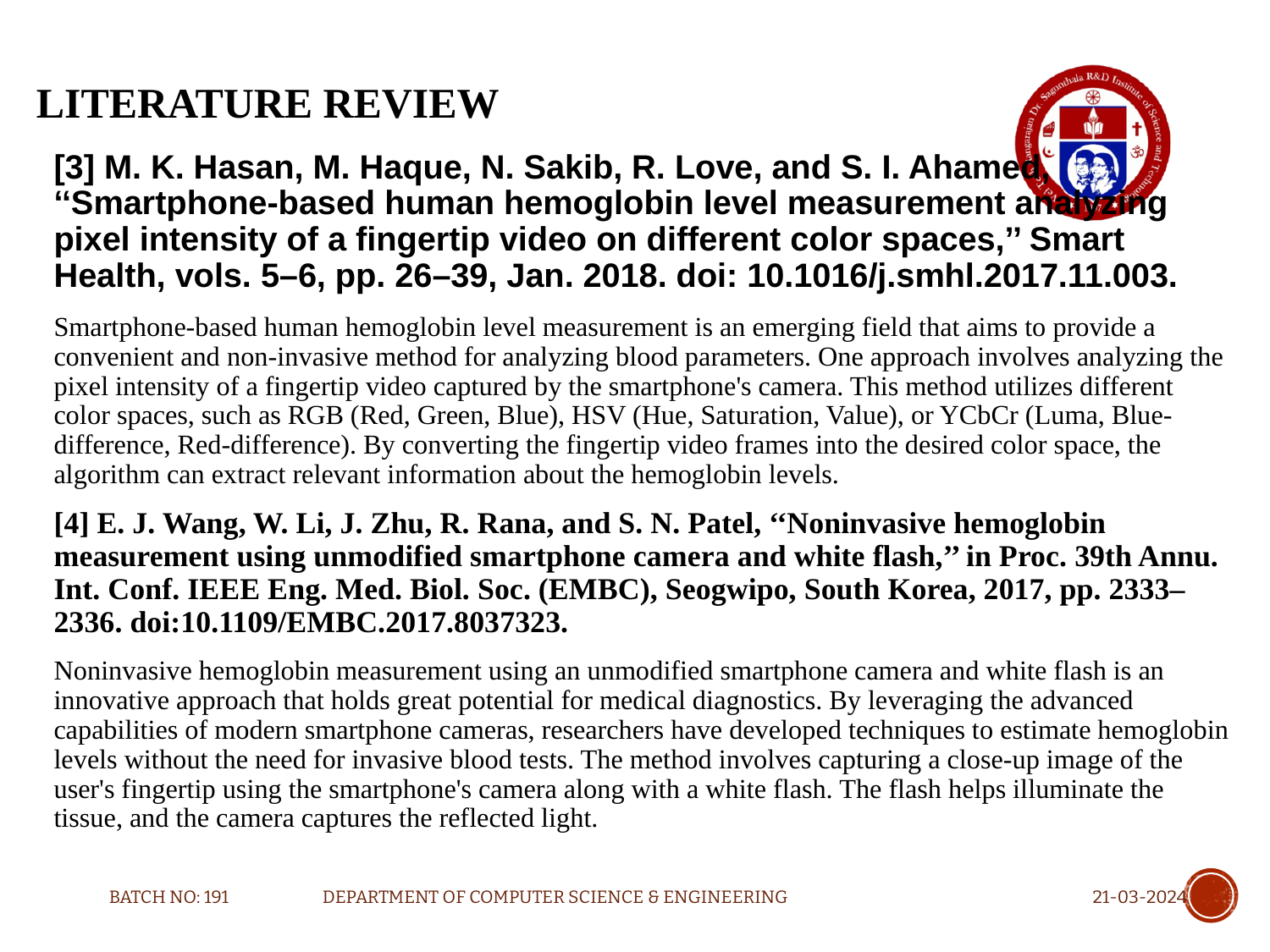

# LITERATURE REVIEW
[3] M. K. Hasan, M. Haque, N. Sakib, R. Love, and S. I. Ahamed, ‘‘Smartphone-based human hemoglobin level measurement analyzing pixel intensity of a fingertip video on different color spaces,’’ Smart Health, vols. 5–6, pp. 26–39, Jan. 2018. doi: 10.1016/j.smhl.2017.11.003.
Smartphone-based human hemoglobin level measurement is an emerging field that aims to provide a convenient and non-invasive method for analyzing blood parameters. One approach involves analyzing the pixel intensity of a fingertip video captured by the smartphone's camera. This method utilizes different color spaces, such as RGB (Red, Green, Blue), HSV (Hue, Saturation, Value), or YCbCr (Luma, Blue-difference, Red-difference). By converting the fingertip video frames into the desired color space, the algorithm can extract relevant information about the hemoglobin levels.
[4] E. J. Wang, W. Li, J. Zhu, R. Rana, and S. N. Patel, ‘‘Noninvasive hemoglobin measurement using unmodified smartphone camera and white flash,’’ in Proc. 39th Annu. Int. Conf. IEEE Eng. Med. Biol. Soc. (EMBC), Seogwipo, South Korea, 2017, pp. 2333–2336. doi:10.1109/EMBC.2017.8037323.
Noninvasive hemoglobin measurement using an unmodified smartphone camera and white flash is an innovative approach that holds great potential for medical diagnostics. By leveraging the advanced capabilities of modern smartphone cameras, researchers have developed techniques to estimate hemoglobin levels without the need for invasive blood tests. The method involves capturing a close-up image of the user's fingertip using the smartphone's camera along with a white flash. The flash helps illuminate the tissue, and the camera captures the reflected light.
BATCH NO: 191                          DEPARTMENT OF COMPUTER SCIENCE & ENGINEERING
9
21-03-2024